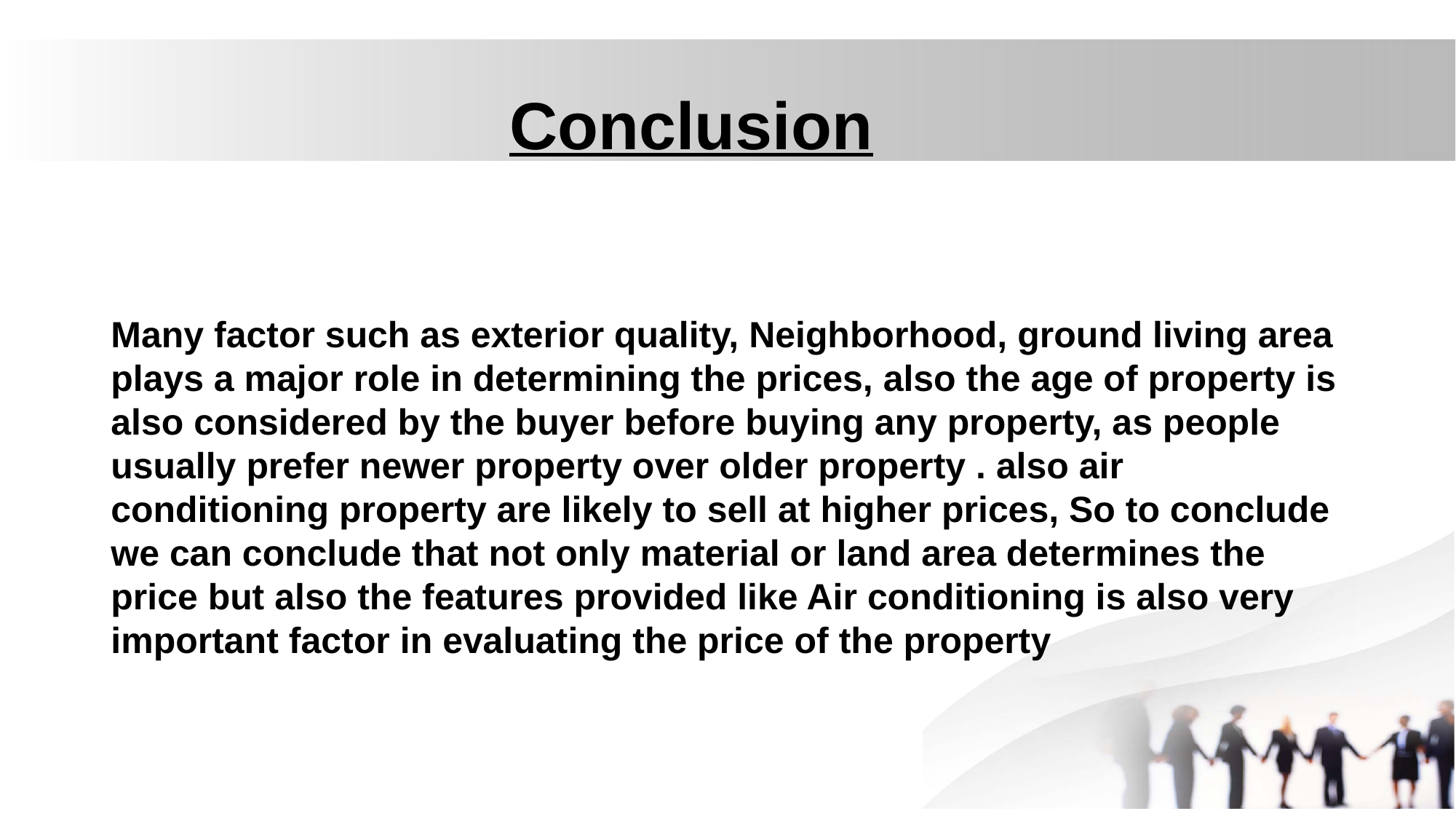

# Conclusion
Many factor such as exterior quality, Neighborhood, ground living area plays a major role in determining the prices, also the age of property is also considered by the buyer before buying any property, as people usually prefer newer property over older property . also air conditioning property are likely to sell at higher prices, So to conclude we can conclude that not only material or land area determines the price but also the features provided like Air conditioning is also very important factor in evaluating the price of the property